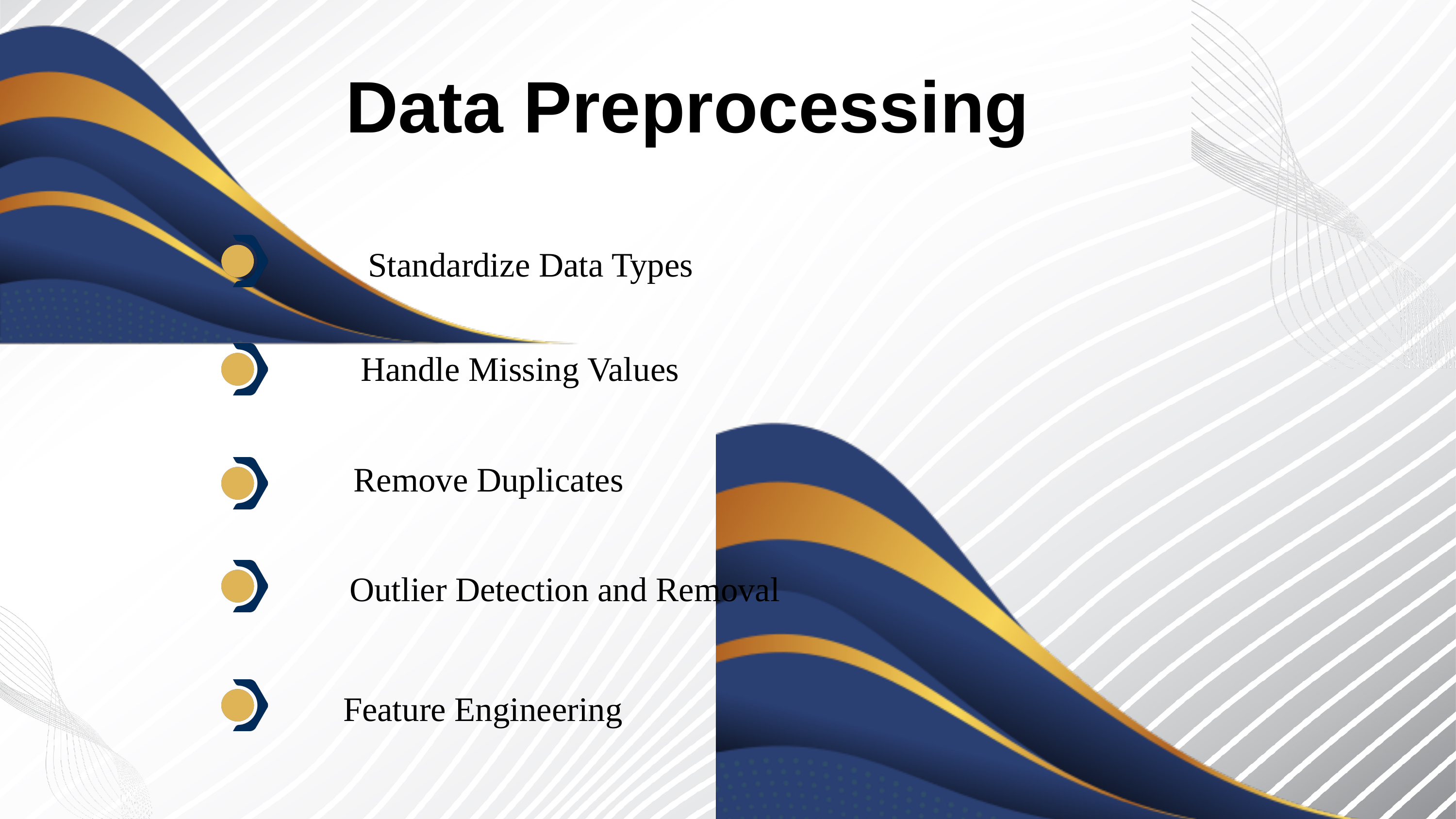

Data Preprocessing

Standardize Data Types
Handle Missing Values

Remove Duplicates

Outlier Detection and Removal

Feature Engineering